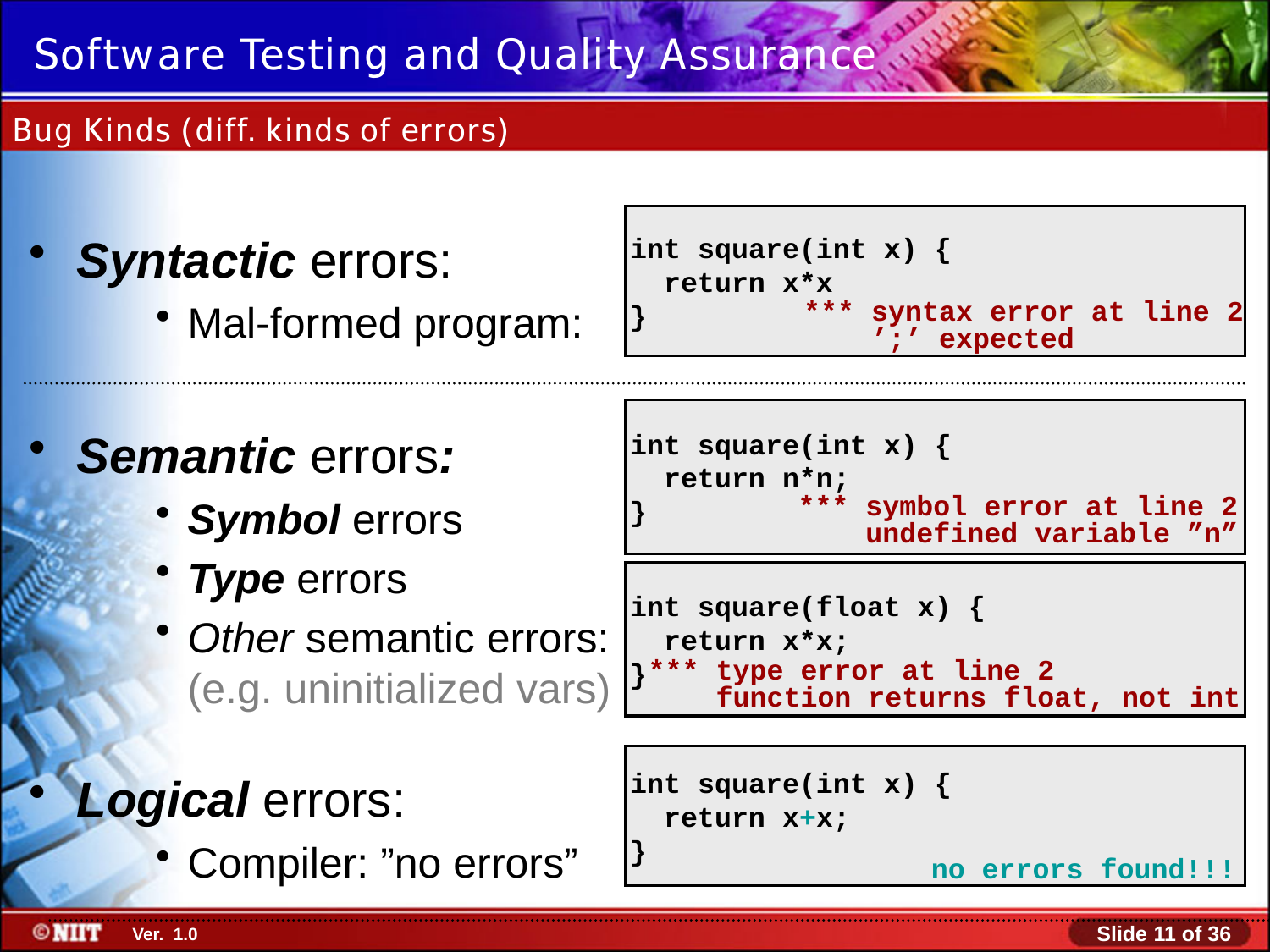

# Bug Kinds (diff. kinds of errors)
int square(int x) {
  return x*x
}
Syntactic errors:
Mal-formed program:

Semantic errors:
Symbol errors
Type errors
Other semantic errors:
(e.g. uninitialized vars)

Logical errors:
Compiler: ”no errors”
*** syntax error at line 2
    ’;’ expected

int square(int x) {
  return n*n;
}
*** symbol error at line 2
    undefined variable ”n”
int square(float x) {
  return x*x;
}
*** type error at line 2
    function returns float, not int
int square(int x) {
  return x+x;
}
no errors found!!!